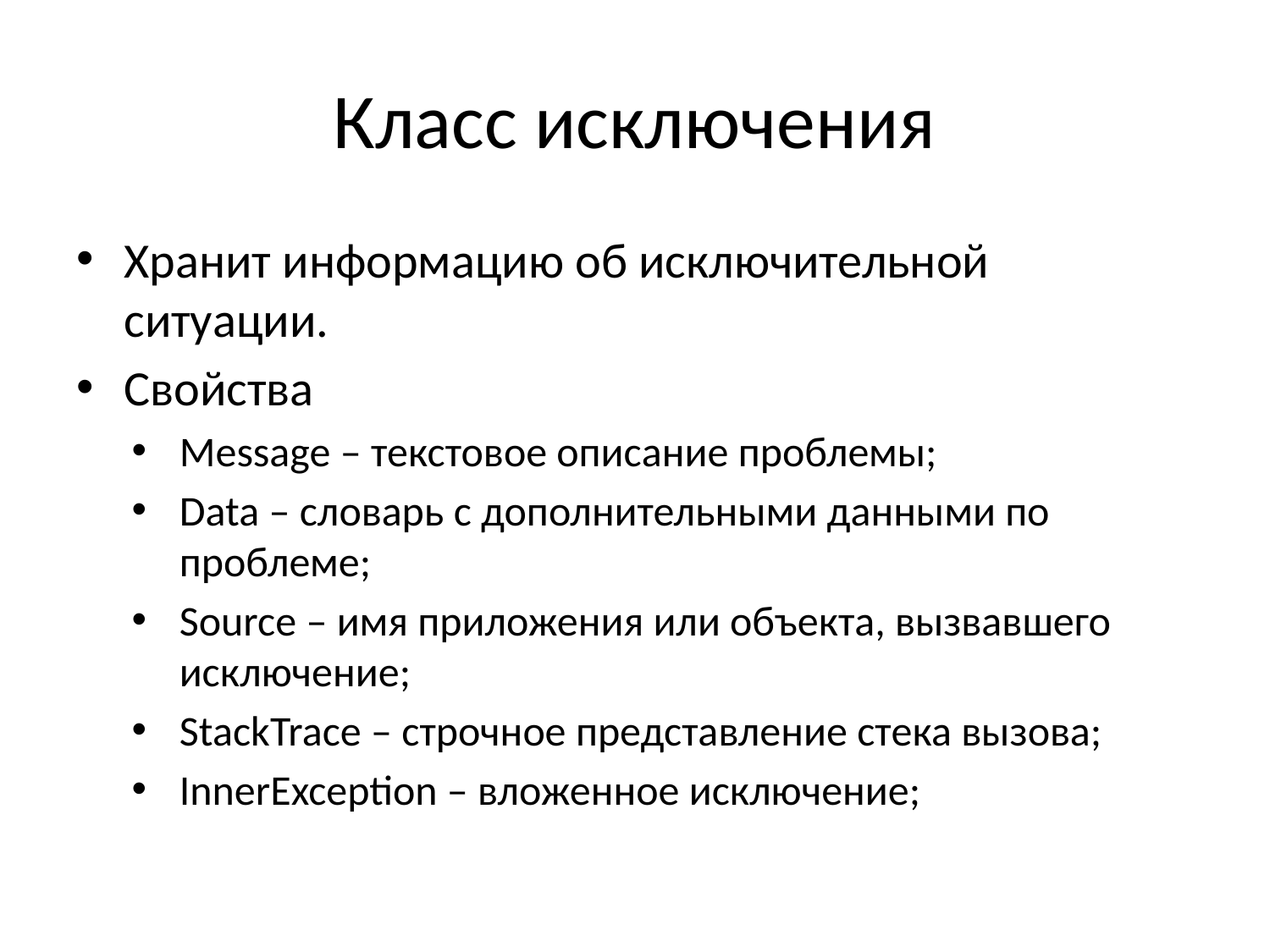

# Класс исключения
Хранит информацию об исключительной ситуации.
Свойства
Message – текстовое описание проблемы;
Data – словарь с дополнительными данными по проблеме;
Source – имя приложения или объекта, вызвавшего исключение;
StackTrace – строчное представление стека вызова;
InnerException – вложенное исключение;